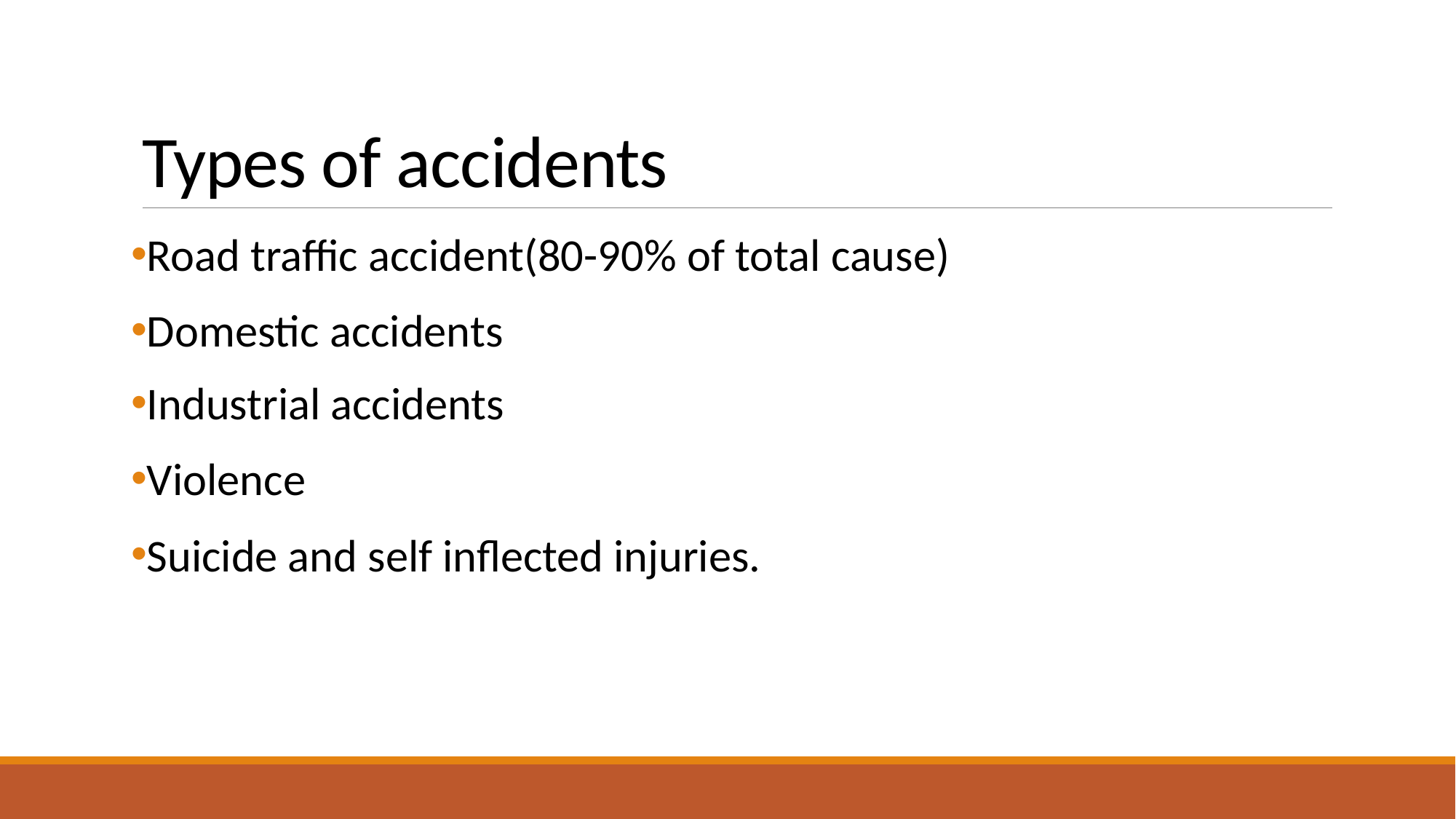

# Types of accidents
Road traffic accident(80-90% of total cause)
Domestic accidents
Industrial accidents
Violence
Suicide and self inflected injuries.